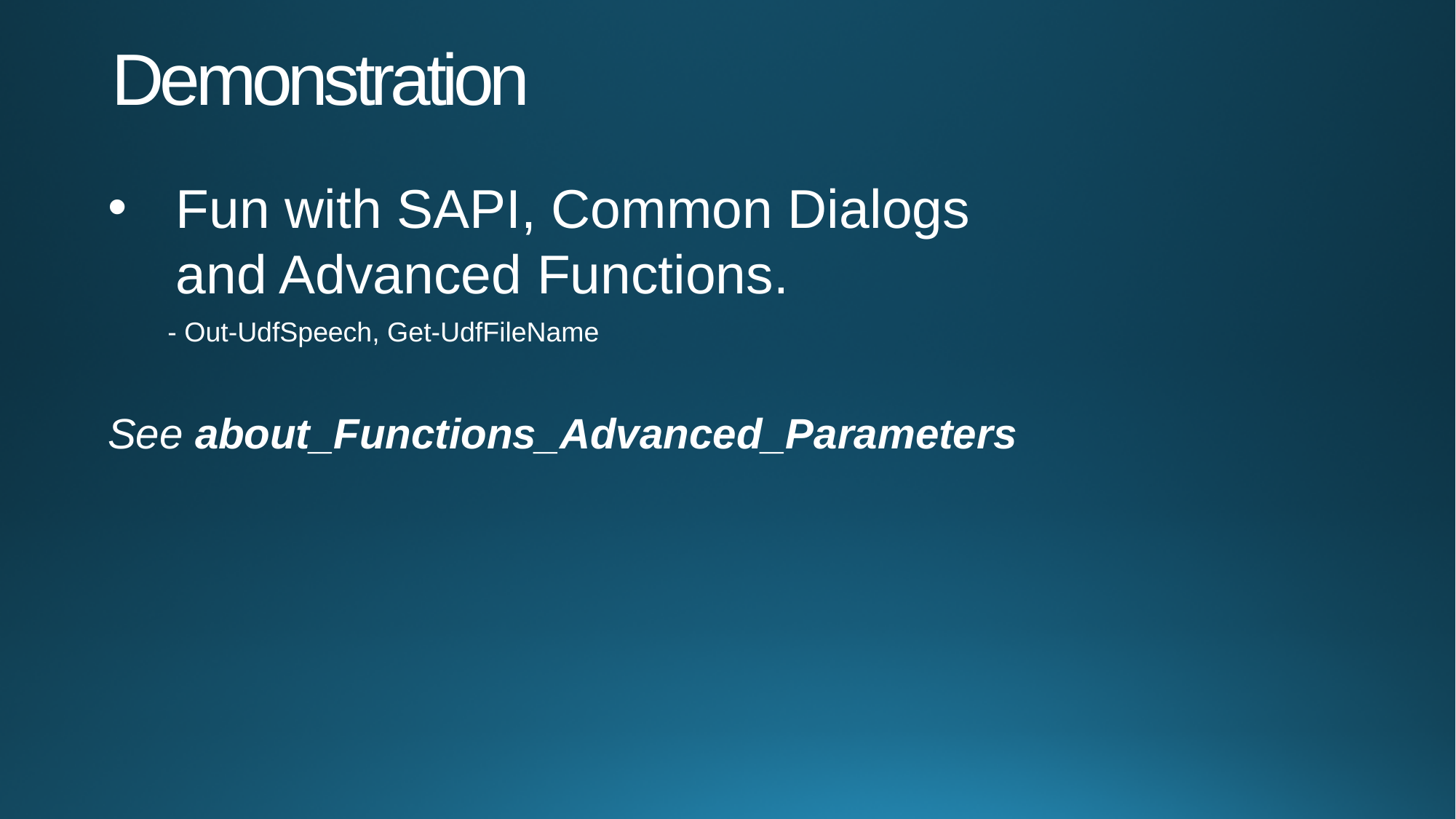

# Demonstration
Fun with SAPI, Common Dialogs and Advanced Functions.

See about_Functions_Advanced_Parameters

- Out-UdfSpeech, Get-UdfFileName